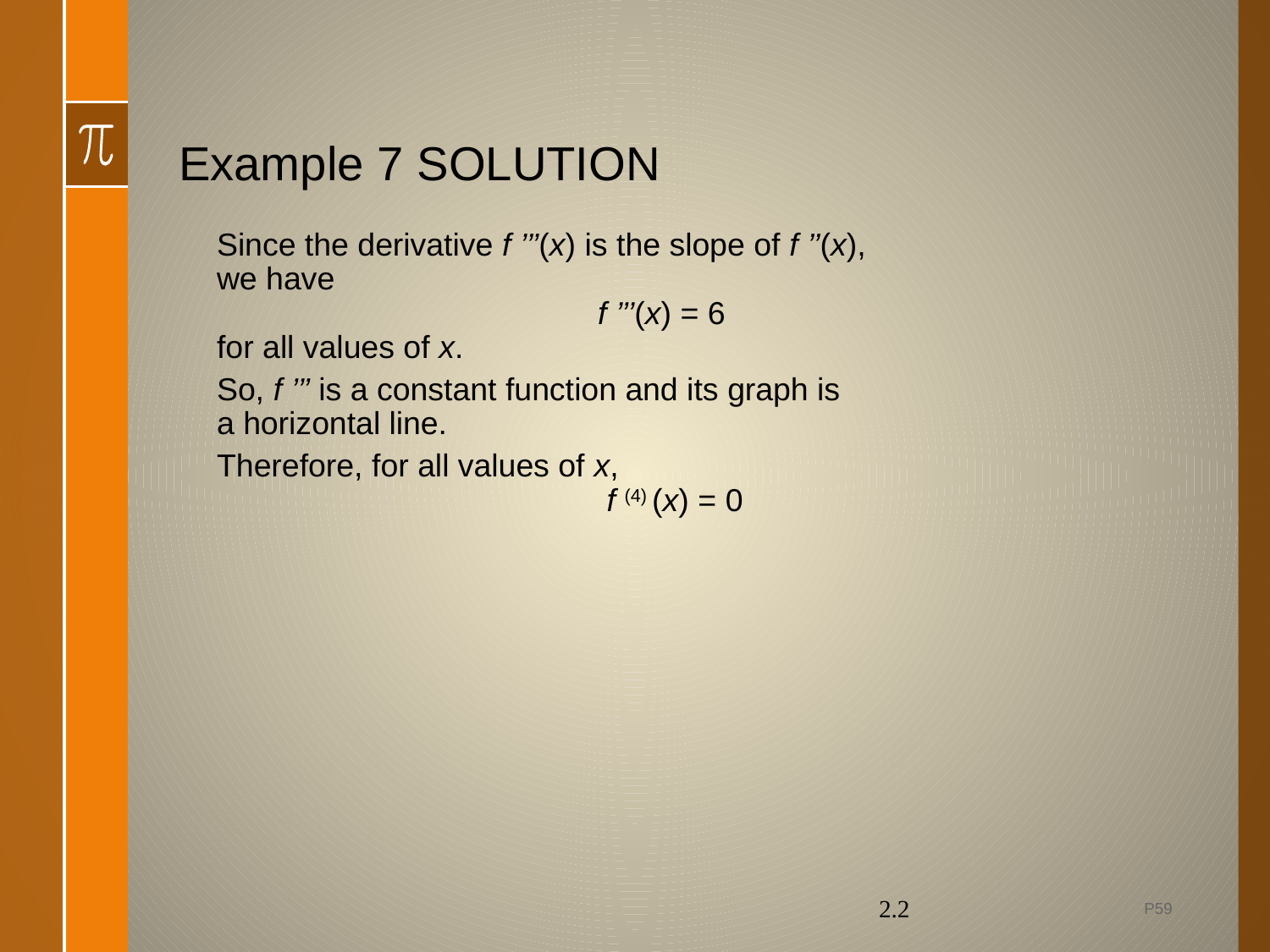

# Example 7 SOLUTION
Since the derivative f ’’’(x) is the slope of f ’’(x),
we have
			f ’’’(x) = 6
for all values of x.
So, f ’’’ is a constant function and its graph is
a horizontal line.
Therefore, for all values of x,
			 f (4) (x) = 0
P59
2.2